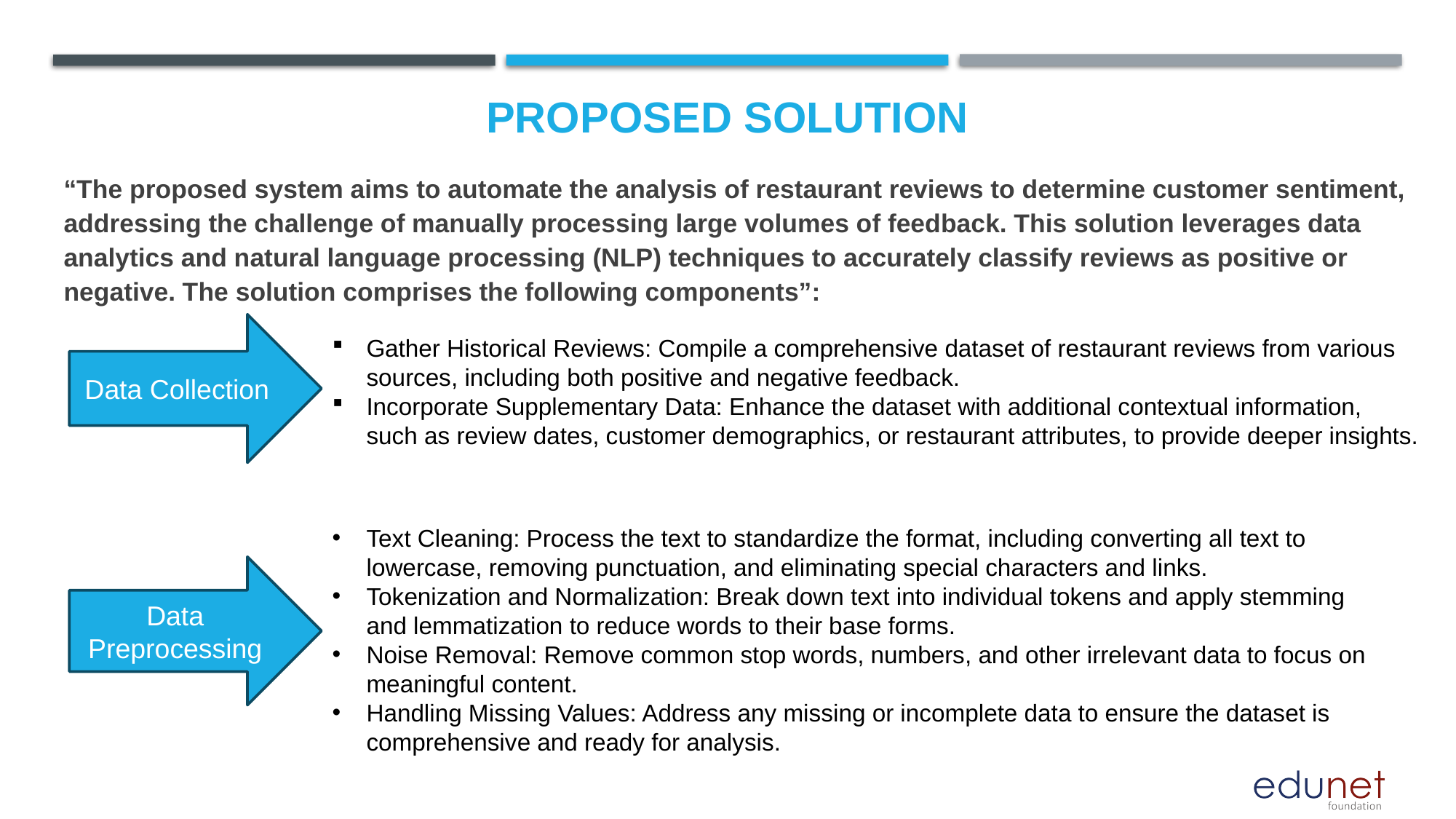

# Proposed Solution
“The proposed system aims to automate the analysis of restaurant reviews to determine customer sentiment, addressing the challenge of manually processing large volumes of feedback. This solution leverages data analytics and natural language processing (NLP) techniques to accurately classify reviews as positive or negative. The solution comprises the following components”:
Data Collection
Gather Historical Reviews: Compile a comprehensive dataset of restaurant reviews from various sources, including both positive and negative feedback.
Incorporate Supplementary Data: Enhance the dataset with additional contextual information, such as review dates, customer demographics, or restaurant attributes, to provide deeper insights.
Text Cleaning: Process the text to standardize the format, including converting all text to lowercase, removing punctuation, and eliminating special characters and links.
Tokenization and Normalization: Break down text into individual tokens and apply stemming and lemmatization to reduce words to their base forms.
Noise Removal: Remove common stop words, numbers, and other irrelevant data to focus on meaningful content.
Handling Missing Values: Address any missing or incomplete data to ensure the dataset is comprehensive and ready for analysis.
Data
Preprocessing